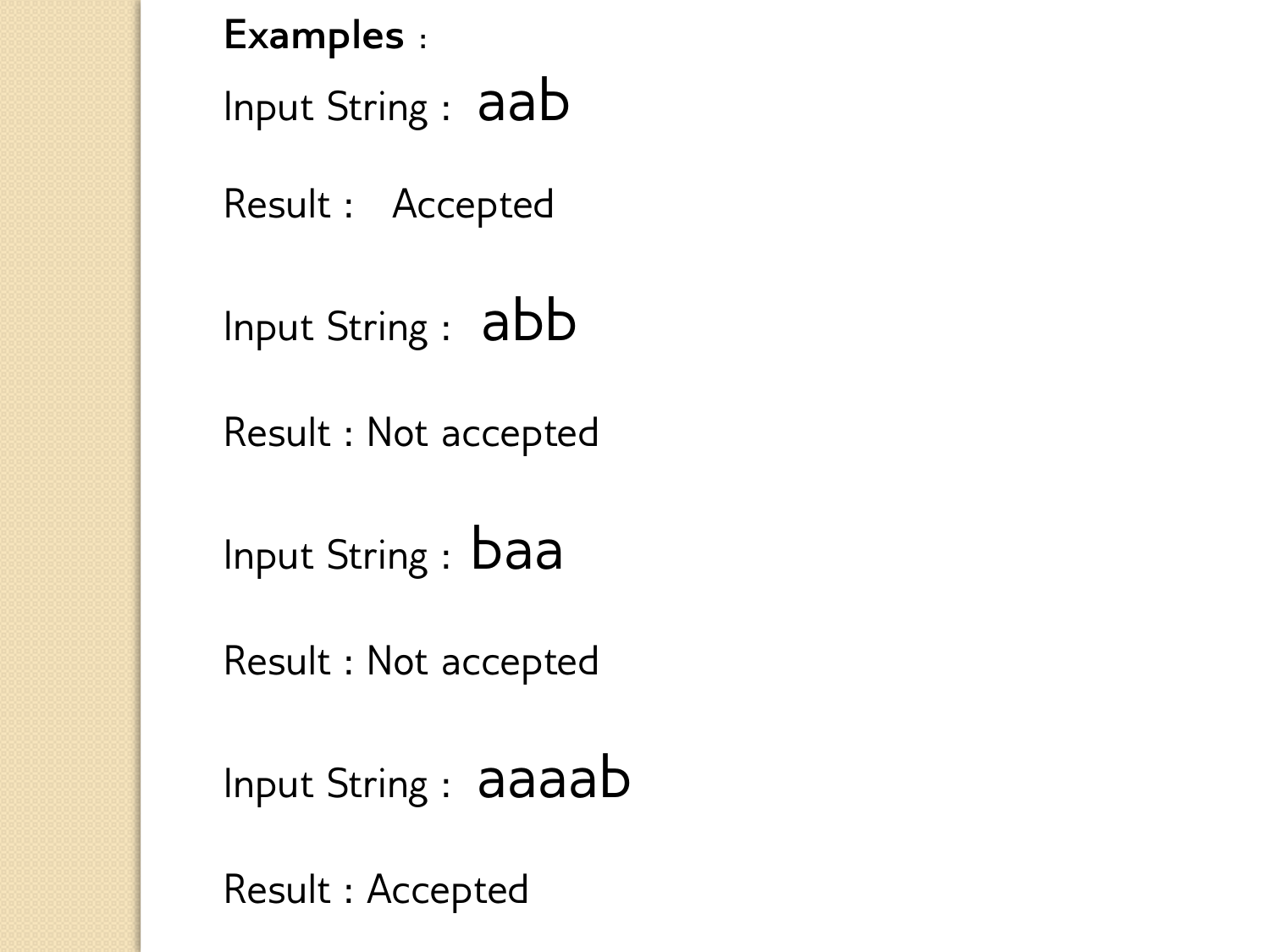

Examples :
Input String :  aab

Result :   Accepted

Input String :  abb

Result : Not accepted

Input String : baa

Result : Not accepted

Input String :  aaaab

Result : Accepted